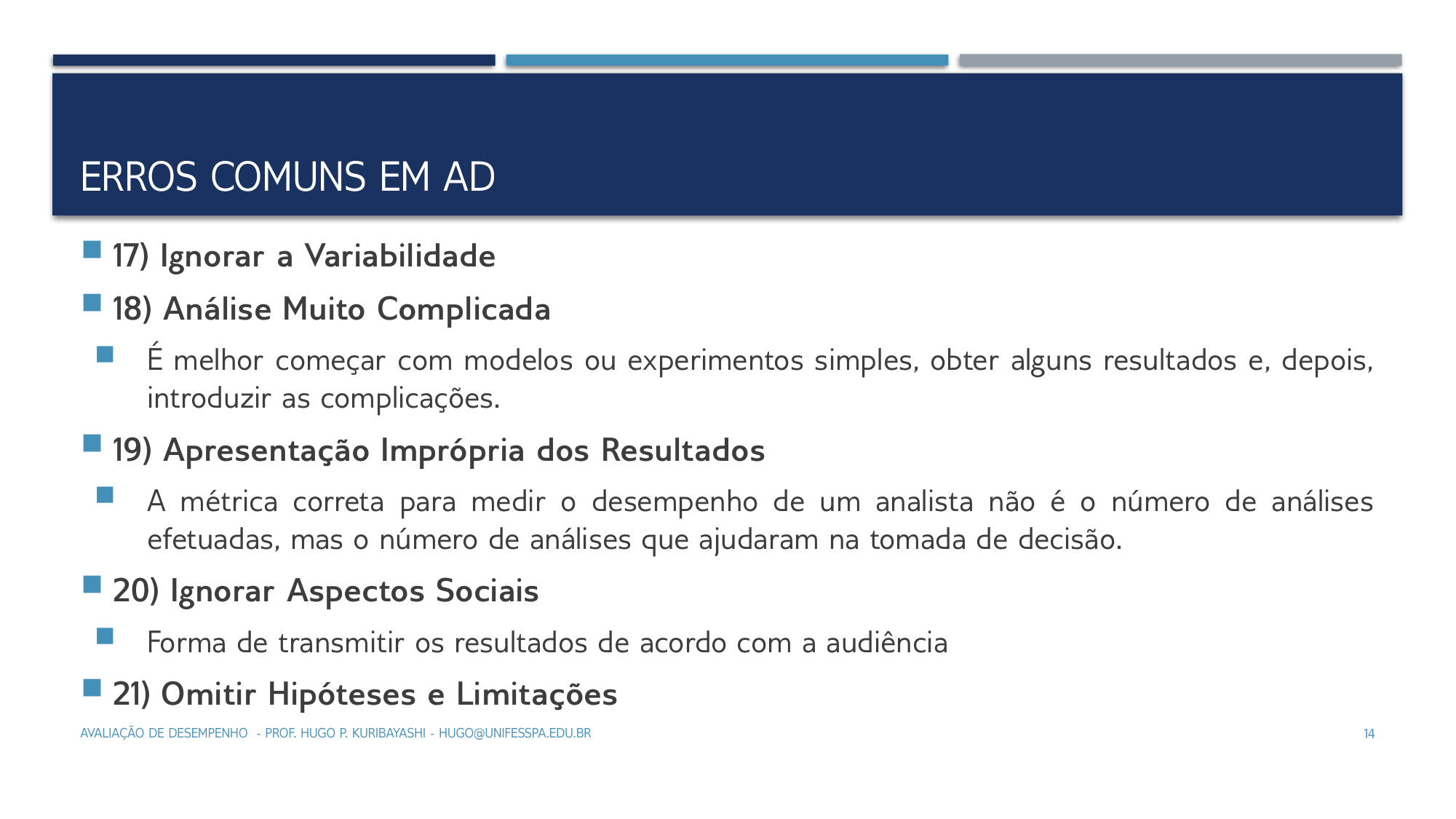

# Erros comuns em ad
17) Ignorar a Variabilidade
18) Análise Muito Complicada
É melhor começar com modelos ou experimentos simples, obter alguns resultados e, depois, introduzir as complicações.
19) Apresentação Imprópria dos Resultados
A métrica correta para medir o desempenho de um analista não é o número de análises efetuadas, mas o número de análises que ajudaram na tomada de decisão.
20) Ignorar Aspectos Sociais
Forma de transmitir os resultados de acordo com a audiência
21) Omitir Hipóteses e Limitações
Avaliação de Desempenho  - Prof. Hugo P. Kuribayashi - hugo@unifesspa.edu.br
14